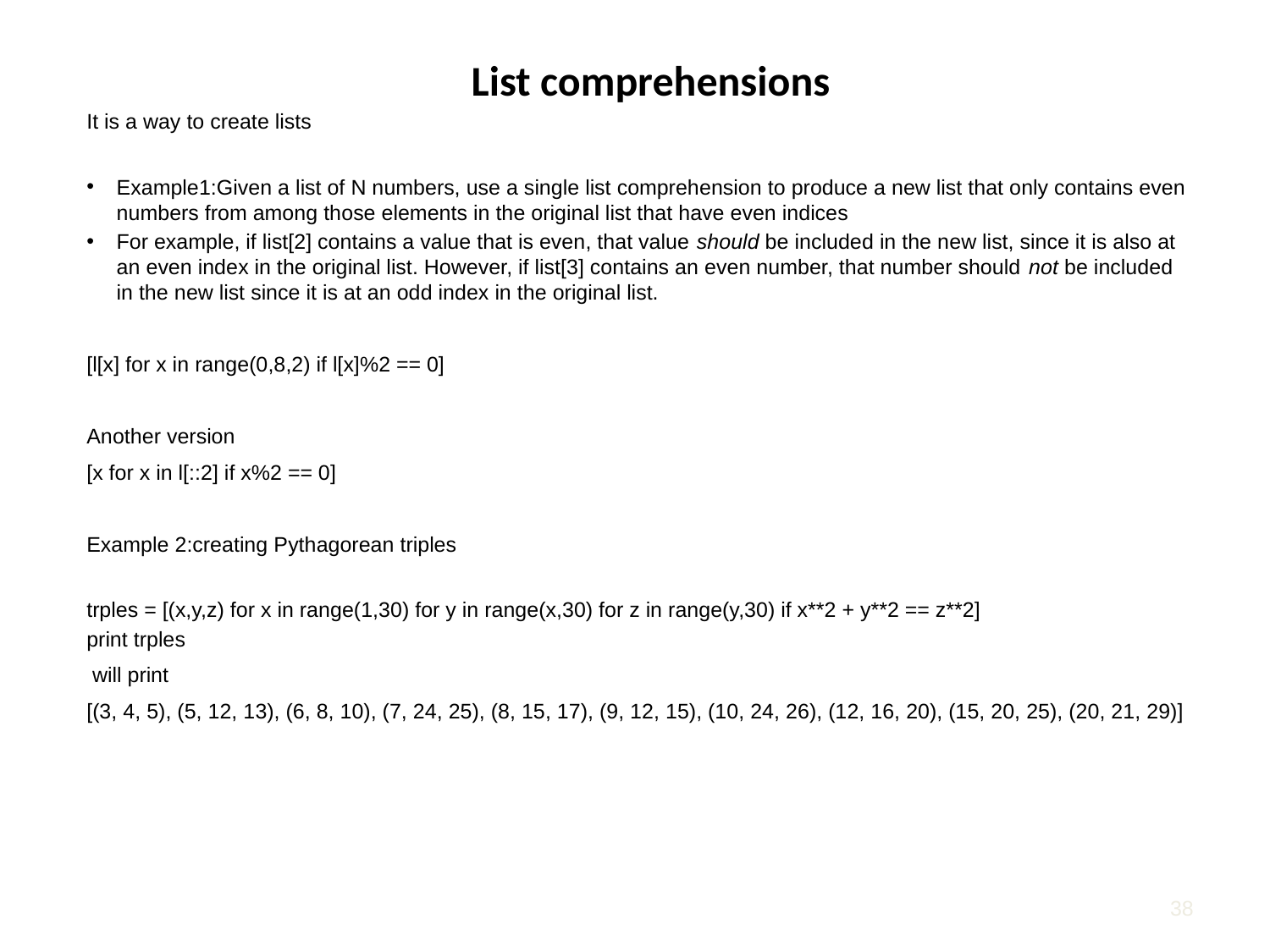

# List comprehensions
It is a way to create lists

Example1:Given a list of N numbers, use a single list comprehension to produce a new list that only contains even numbers from among those elements in the original list that have even indices
For example, if list[2] contains a value that is even, that value should be included in the new list, since it is also at an even index in the original list. However, if list[3] contains an even number, that number should not be included in the new list since it is at an odd index in the original list.

[l[x] for x in range(0,8,2) if l[x]%2 == 0]

Another version
[x for x in l[::2] if x%2 == 0]

Example 2:creating Pythagorean triples

trples = [(x,y,z) for x in range(1,30) for y in range(x,30) for z in range(y,30) if x**2 + y**2 == z**2]
print trples
 will print
[(3, 4, 5), (5, 12, 13), (6, 8, 10), (7, 24, 25), (8, 15, 17), (9, 12, 15), (10, 24, 26), (12, 16, 20), (15, 20, 25), (20, 21, 29)]

38